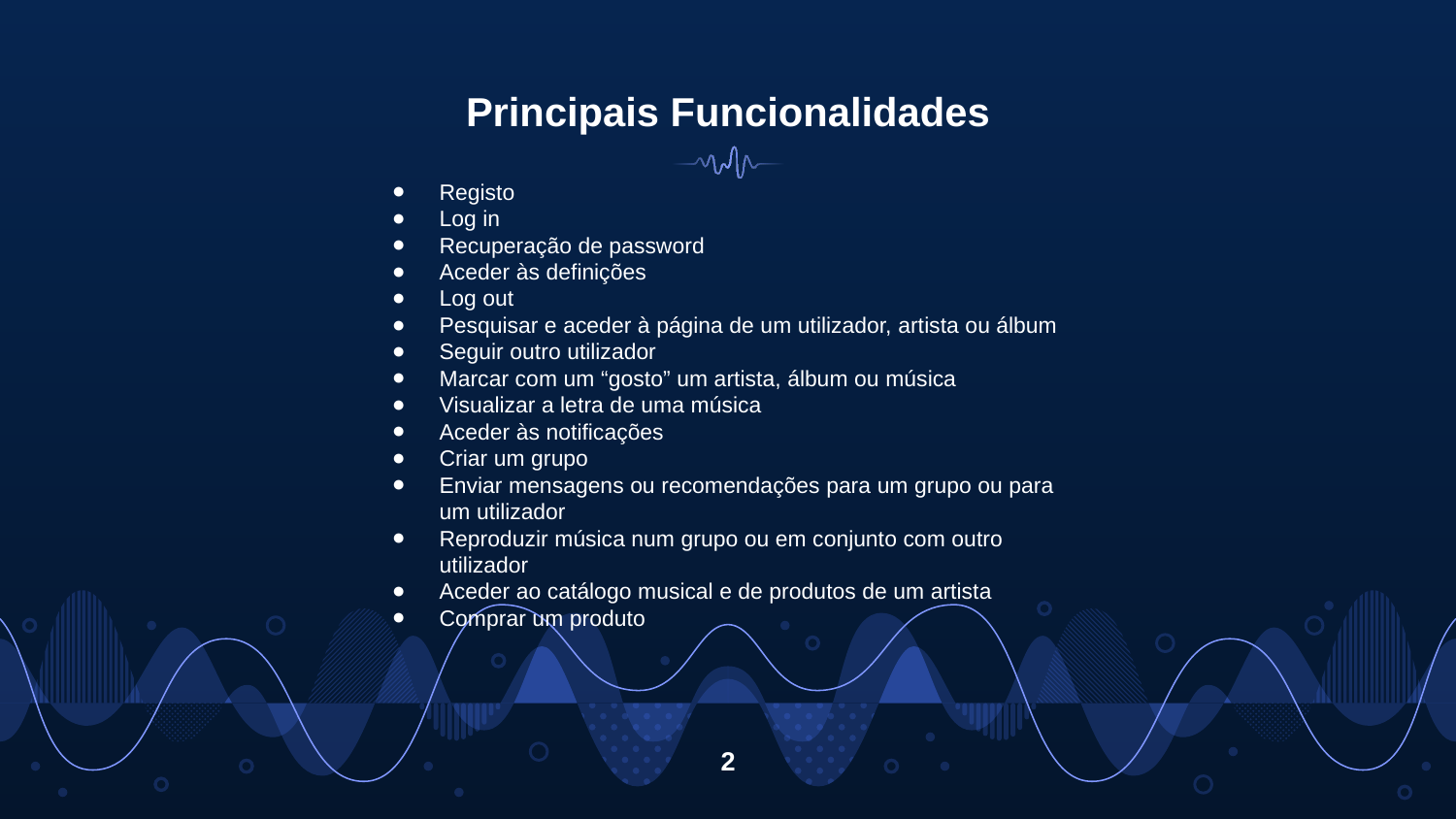

# Principais Funcionalidades
Registo
Log in
Recuperação de password
Aceder às definições
Log out
Pesquisar e aceder à página de um utilizador, artista ou álbum
Seguir outro utilizador
Marcar com um “gosto” um artista, álbum ou música
Visualizar a letra de uma música
Aceder às notificações
Criar um grupo
Enviar mensagens ou recomendações para um grupo ou para um utilizador
Reproduzir música num grupo ou em conjunto com outro utilizador
Aceder ao catálogo musical e de produtos de um artista
Comprar um produto

2